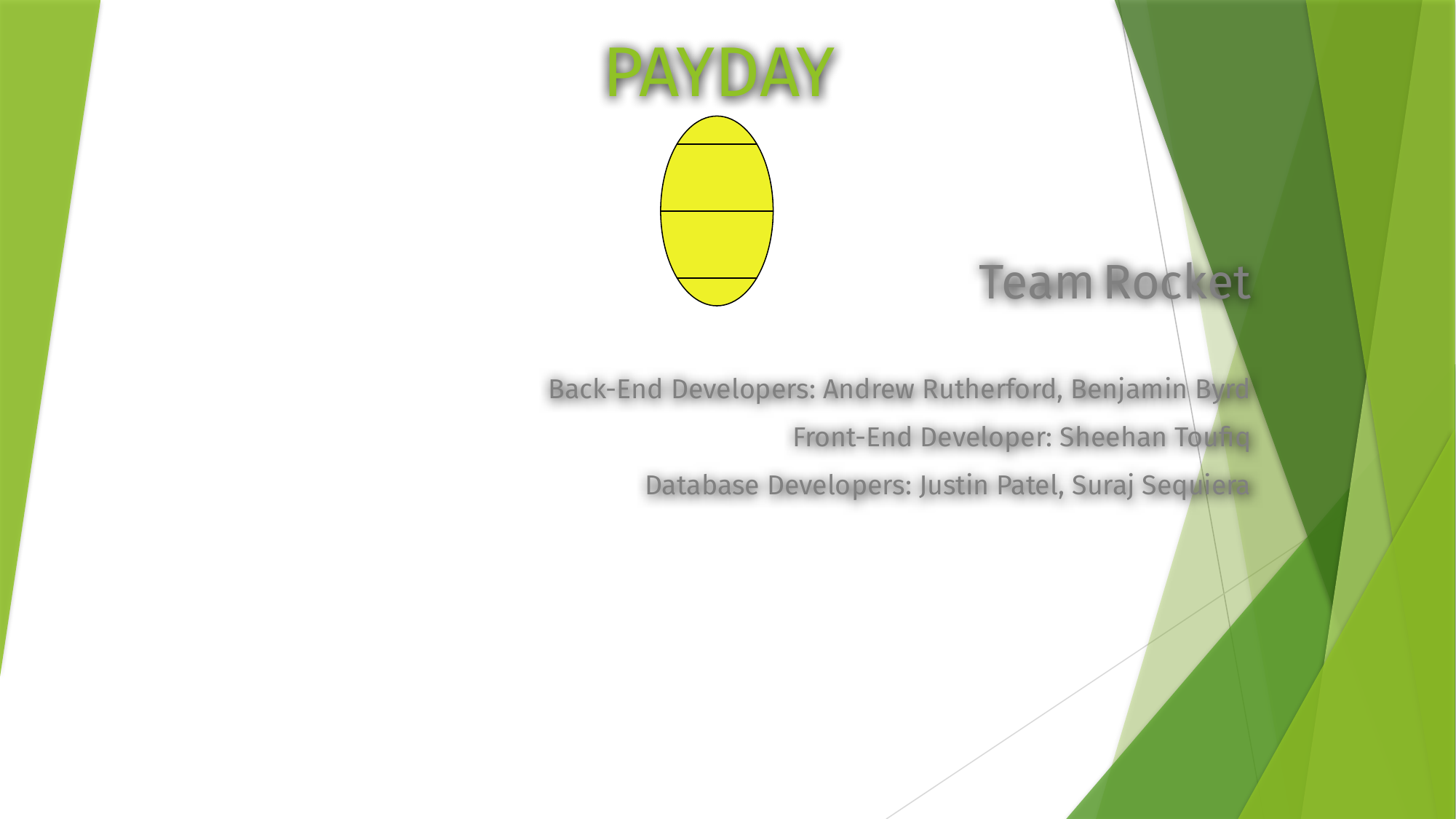

# PAYDAY

Team Rocket

Back-End Developers: Andrew Rutherford, Benjamin Byrd
Front-End Developer: Sheehan Toufiq
Database Developers: Justin Patel, Suraj Sequiera